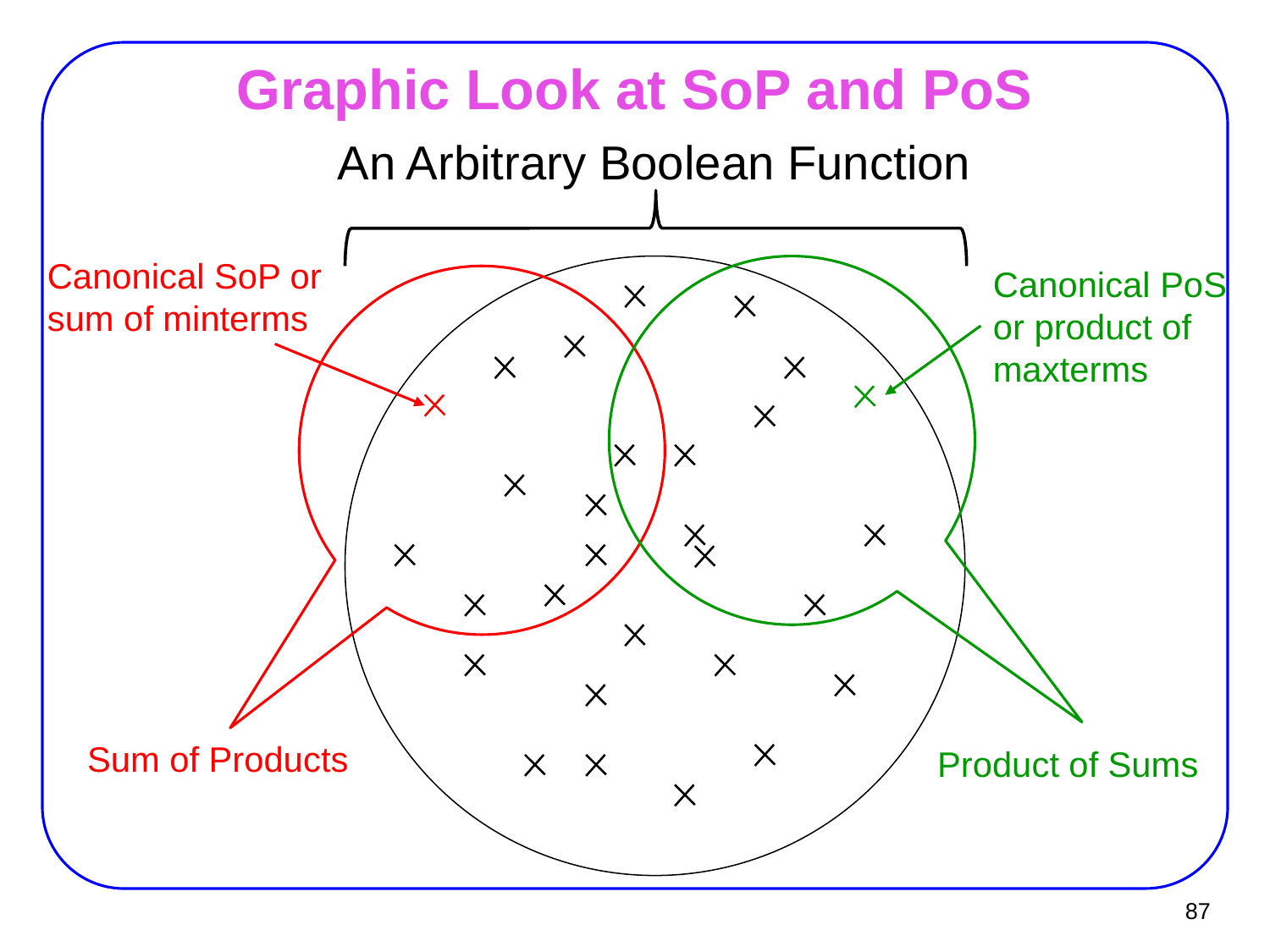

# Graphic Look at SoP and PoS
An Arbitrary Boolean Function
Canonical SoP or
sum of minterms

Canonical PoS or product of maxterms

Sum of Products
Product of Sums
87